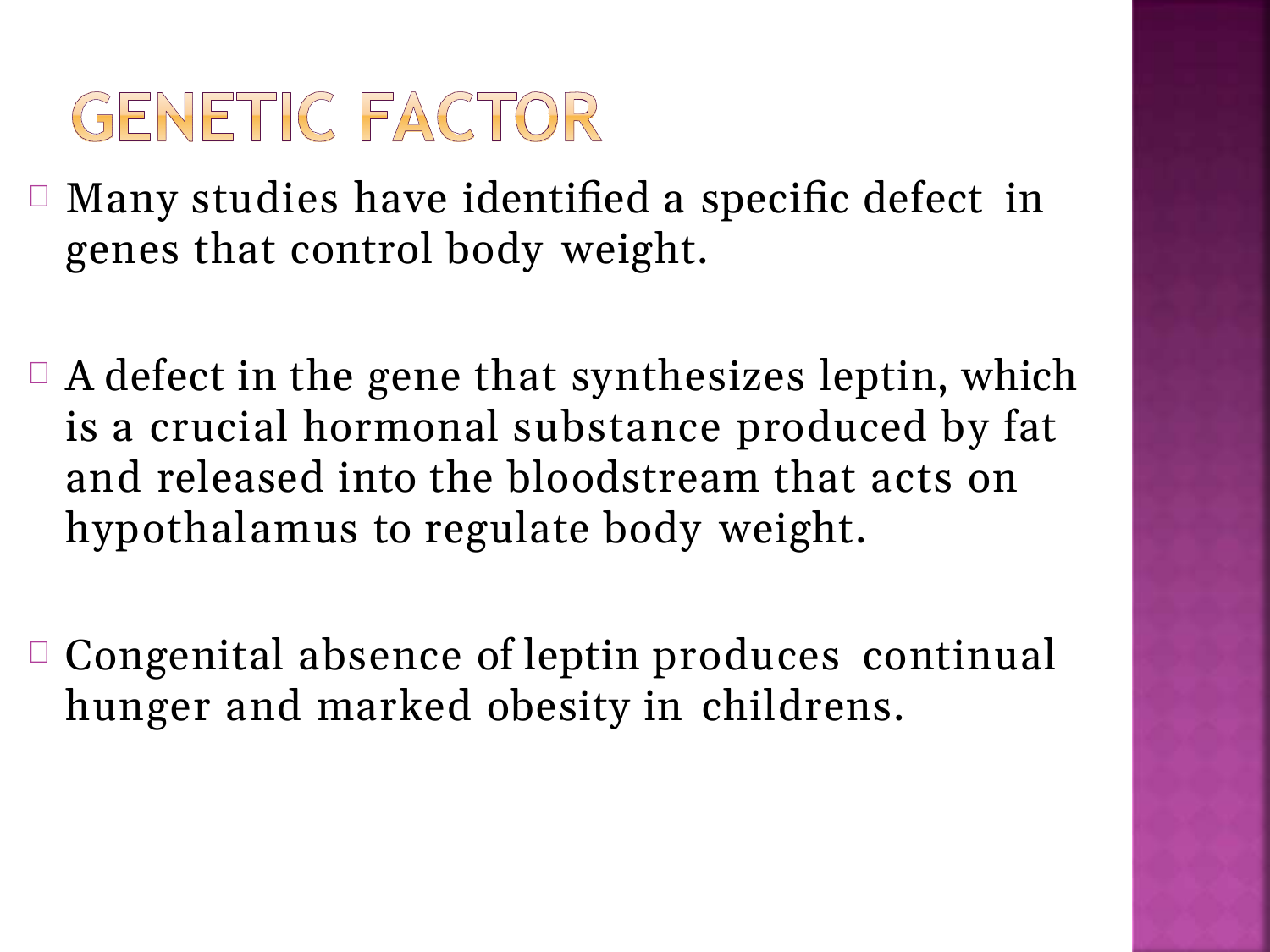

Many studies have identified a specific defect in
genes that control body weight.

A defect in the gene that synthesizes leptin, which  is a crucial hormonal substance produced by fat  and released into the bloodstream that acts on  hypothalamus to regulate body weight.

Congenital absence of leptin produces continual
hunger and marked obesity in childrens.